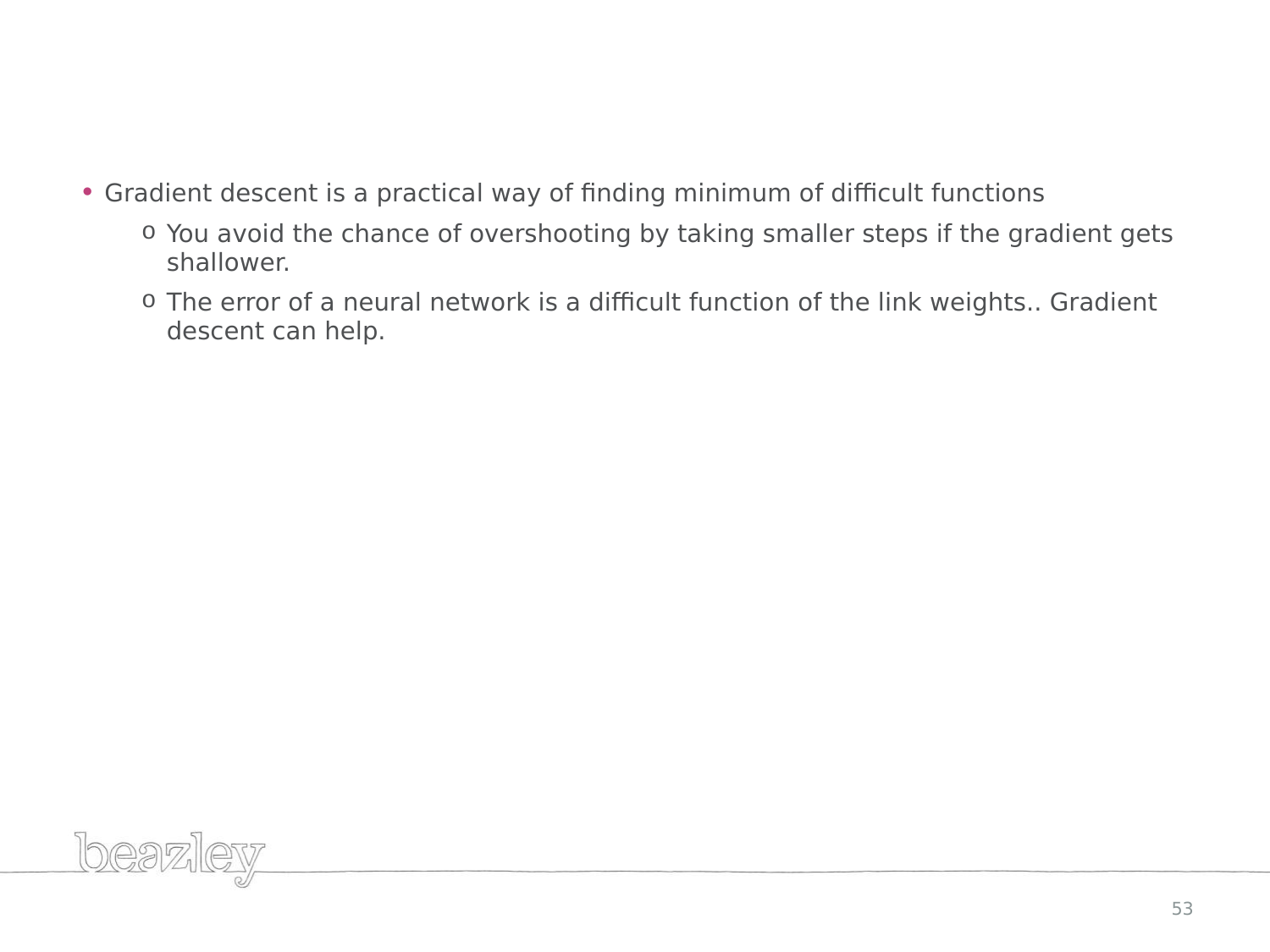

#
Gradient descent is a practical way of finding minimum of difficult functions
You avoid the chance of overshooting by taking smaller steps if the gradient gets shallower.
The error of a neural network is a difficult function of the link weights.. Gradient descent can help.
53